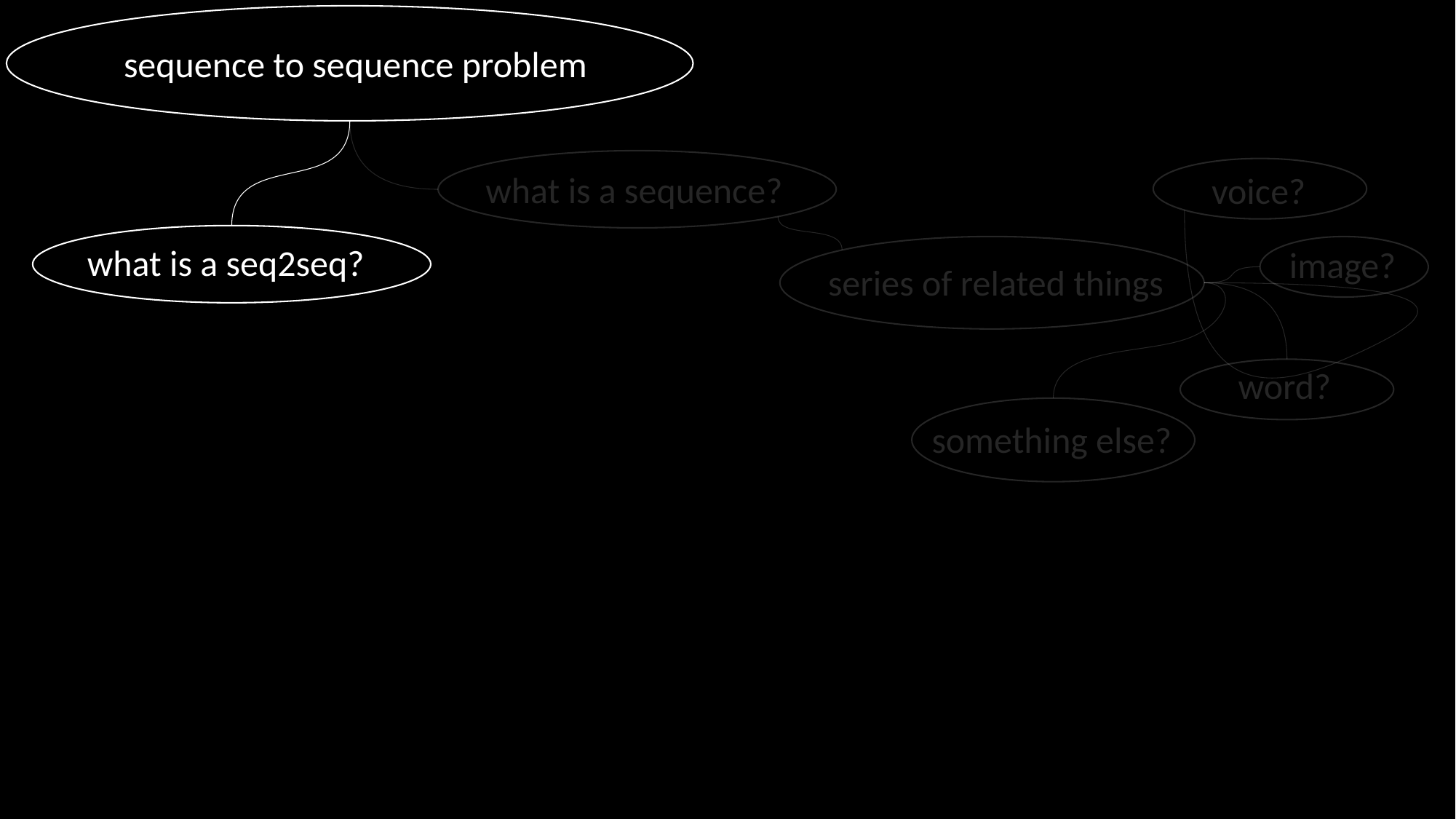

sequence to sequence problem

what is a sequence?
voice?

what is a seq2seq?

image?
series of related things
word?

something else?